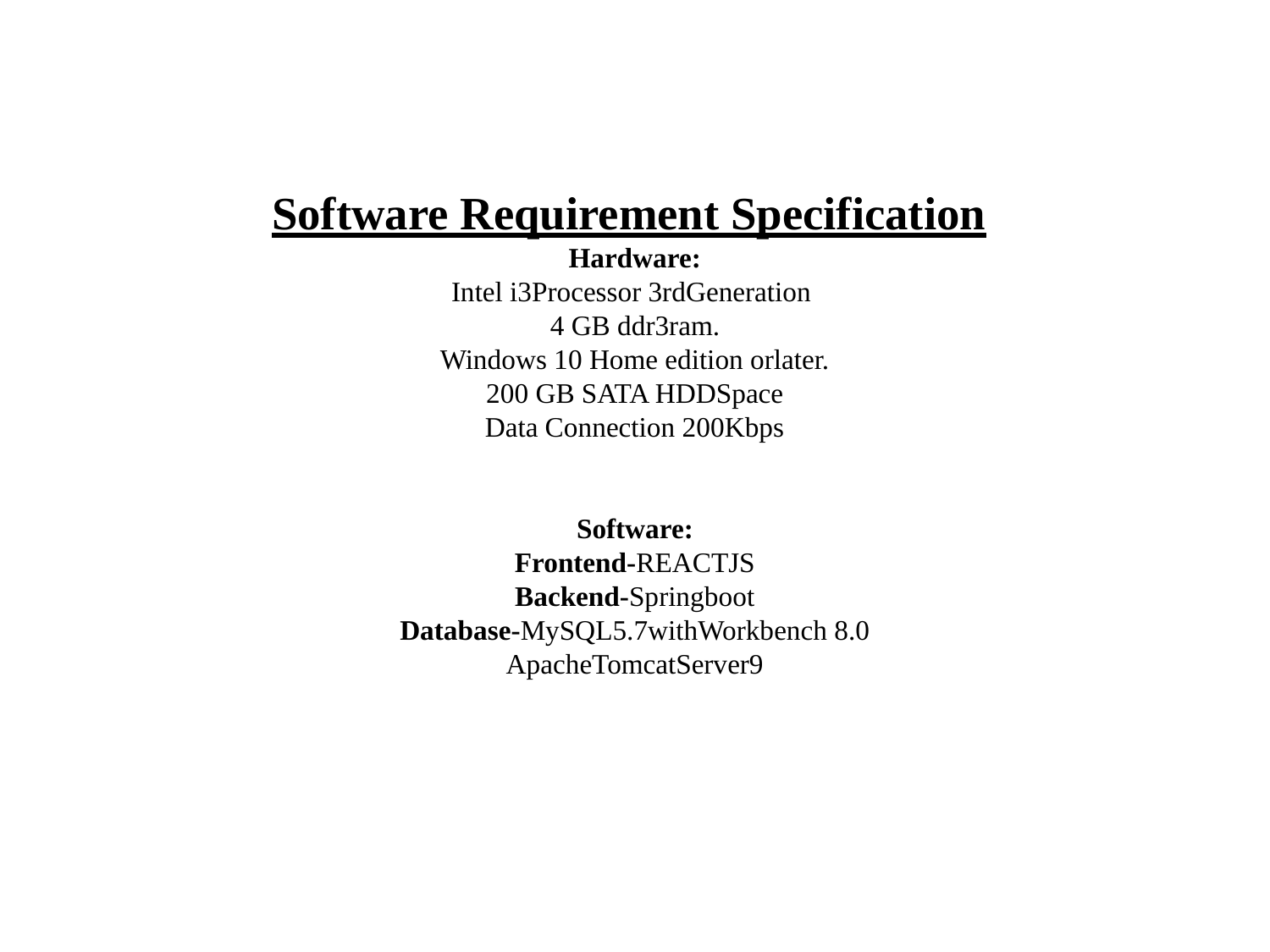

# Software Requirement Specification Hardware: Intel i3Processor 3rdGeneration 4 GB ddr3ram. Windows 10 Home edition orlater. 200 GB SATA HDDSpace Data Connection 200Kbps   Software: Frontend-REACTJS Backend-Springboot Database-MySQL5.7withWorkbench 8.0 ApacheTomcatServer9